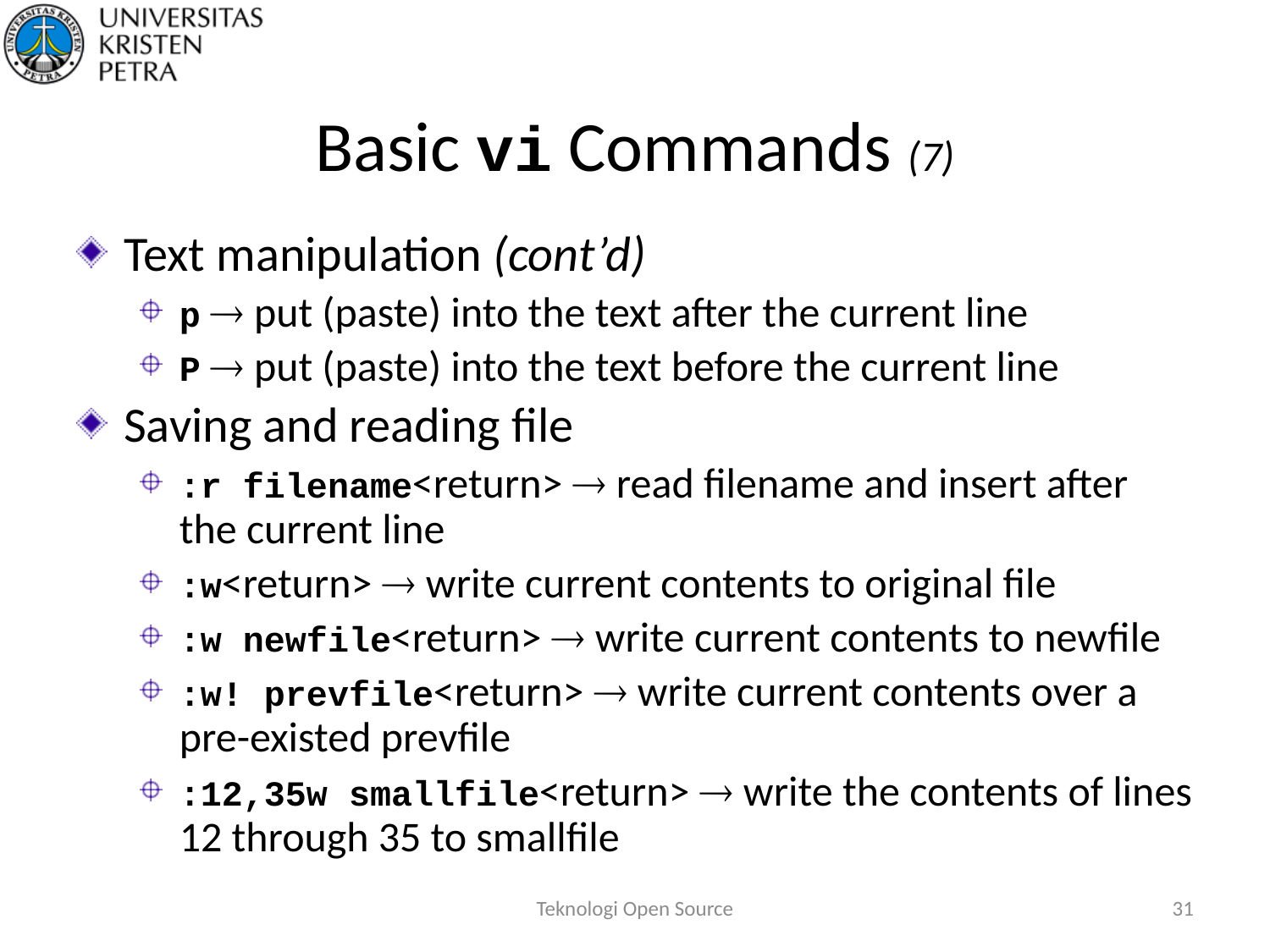

# Basic vi Commands (7)
Text manipulation (cont’d)
p → put (paste) into the text after the current line
P → put (paste) into the text before the current line
Saving and reading file
:r filename<return> → read filename and insert after the current line
:w<return> → write current contents to original file
:w newfile<return> → write current contents to newfile
:w! prevfile<return> → write current contents over a pre-existed prevfile
:12,35w smallfile<return> → write the contents of lines 12 through 35 to smallfile
Teknologi Open Source
31